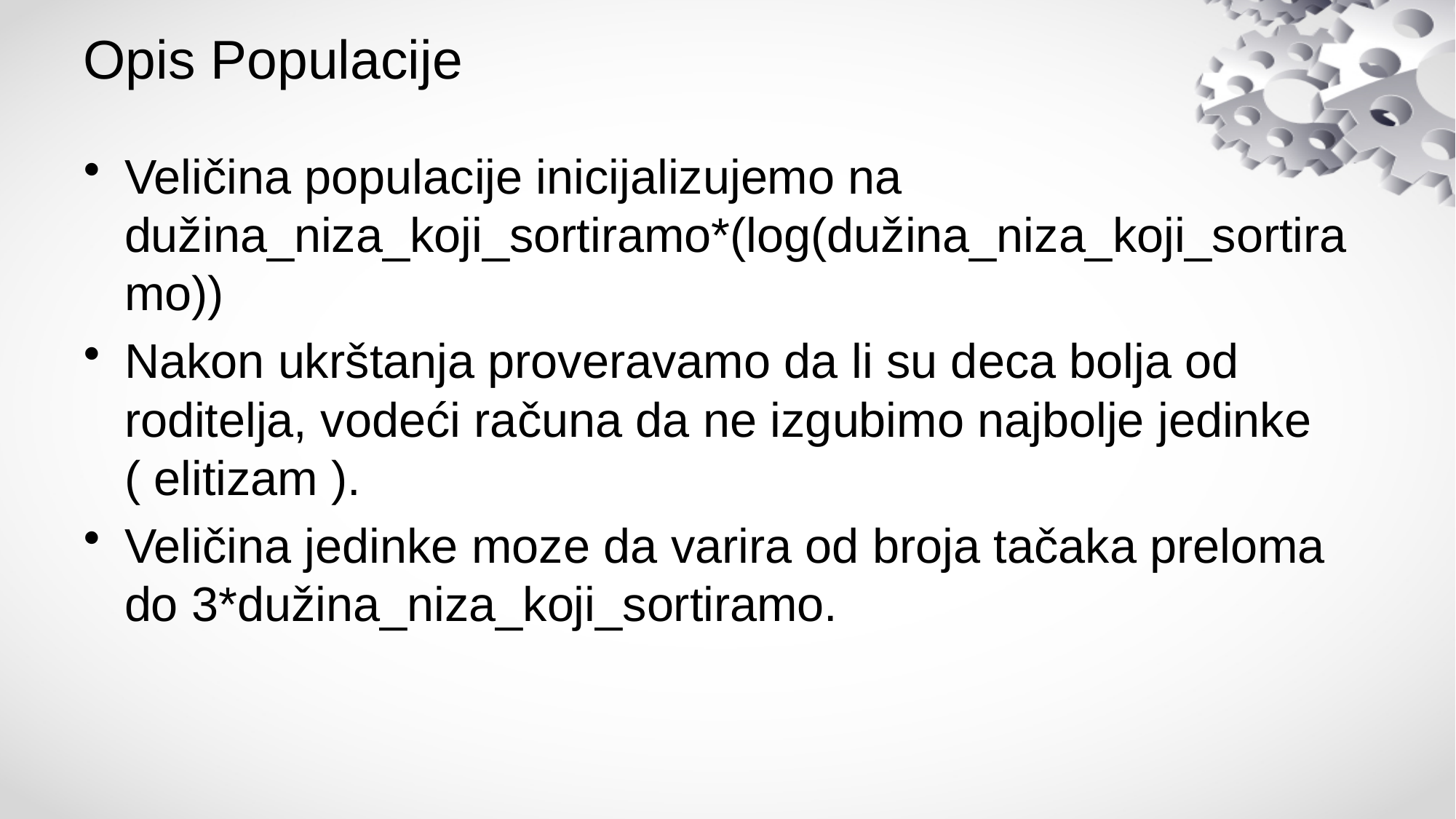

# Opis Populacije
Veličina populacije inicijalizujemo na dužina_niza_koji_sortiramo*(log(dužina_niza_koji_sortiramo))
Nakon ukrštanja proveravamo da li su deca bolja od roditelja, vodeći računa da ne izgubimo najbolje jedinke ( elitizam ).
Veličina jedinke moze da varira od broja tačaka preloma do 3*dužina_niza_koji_sortiramo.